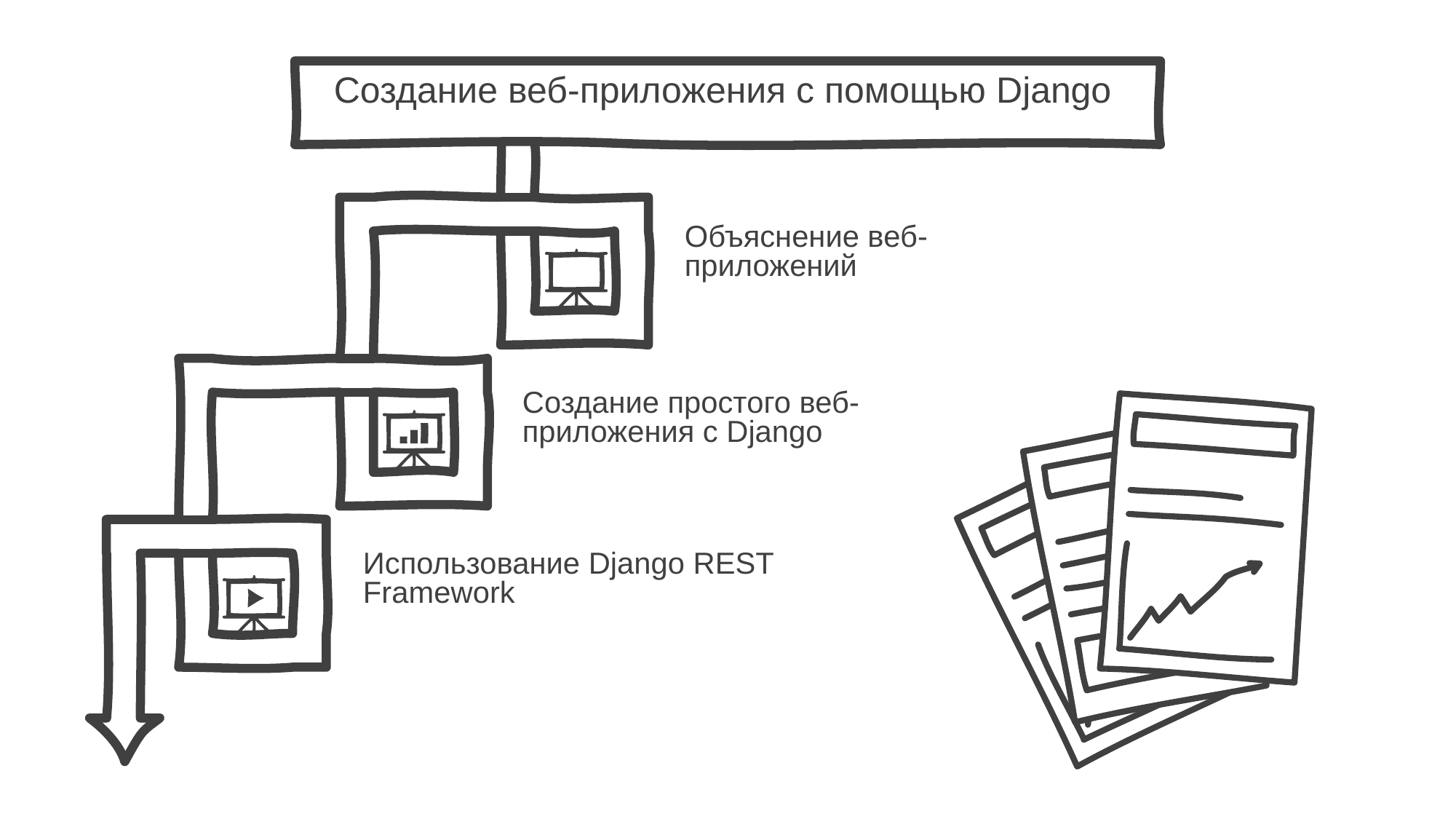

Создание веб-приложения с помощью Django

Объяснение веб-приложений

Создание простого веб-приложения с Django

Использование Django REST Framework